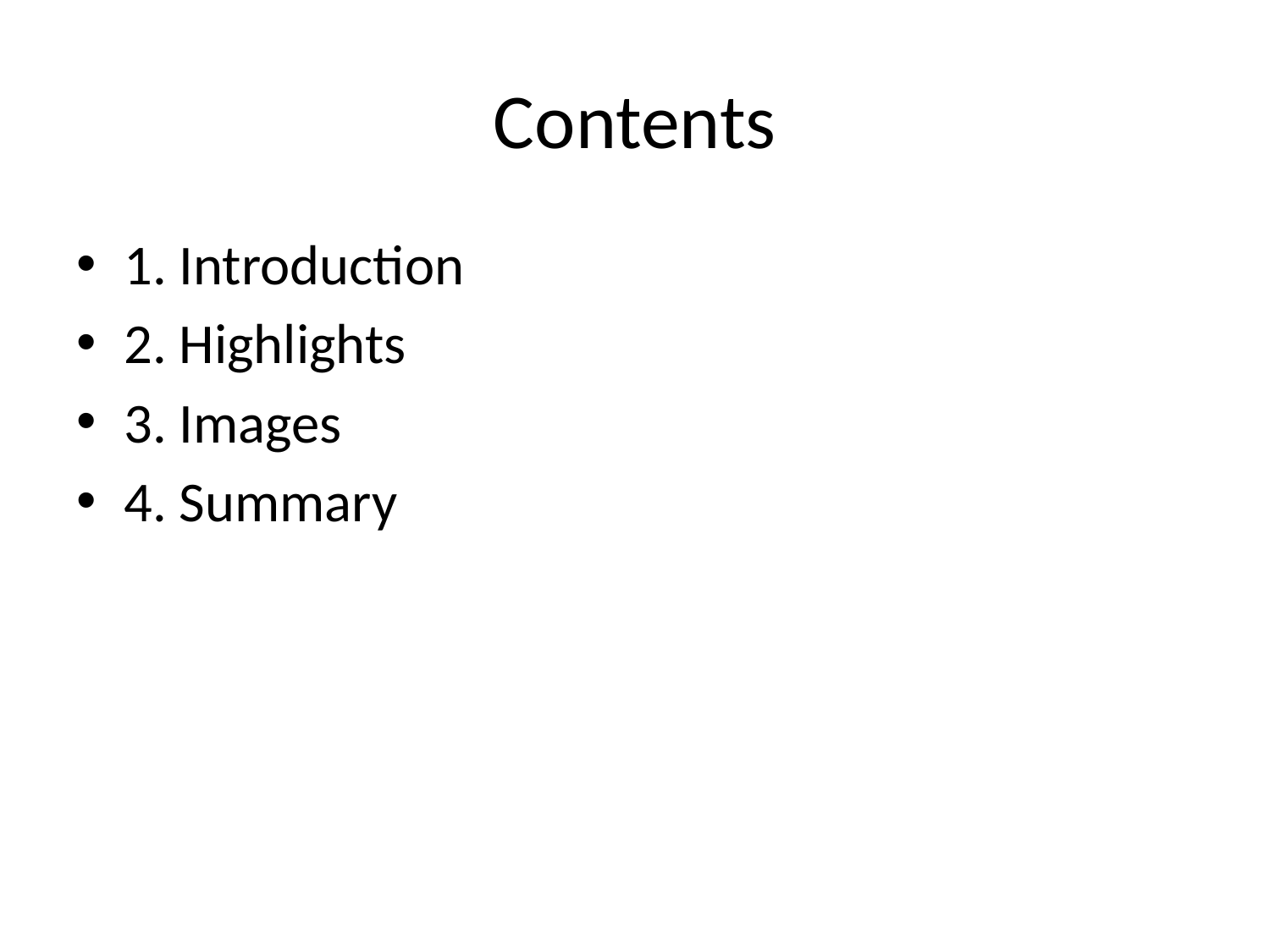

# Contents
1. Introduction
2. Highlights
3. Images
4. Summary